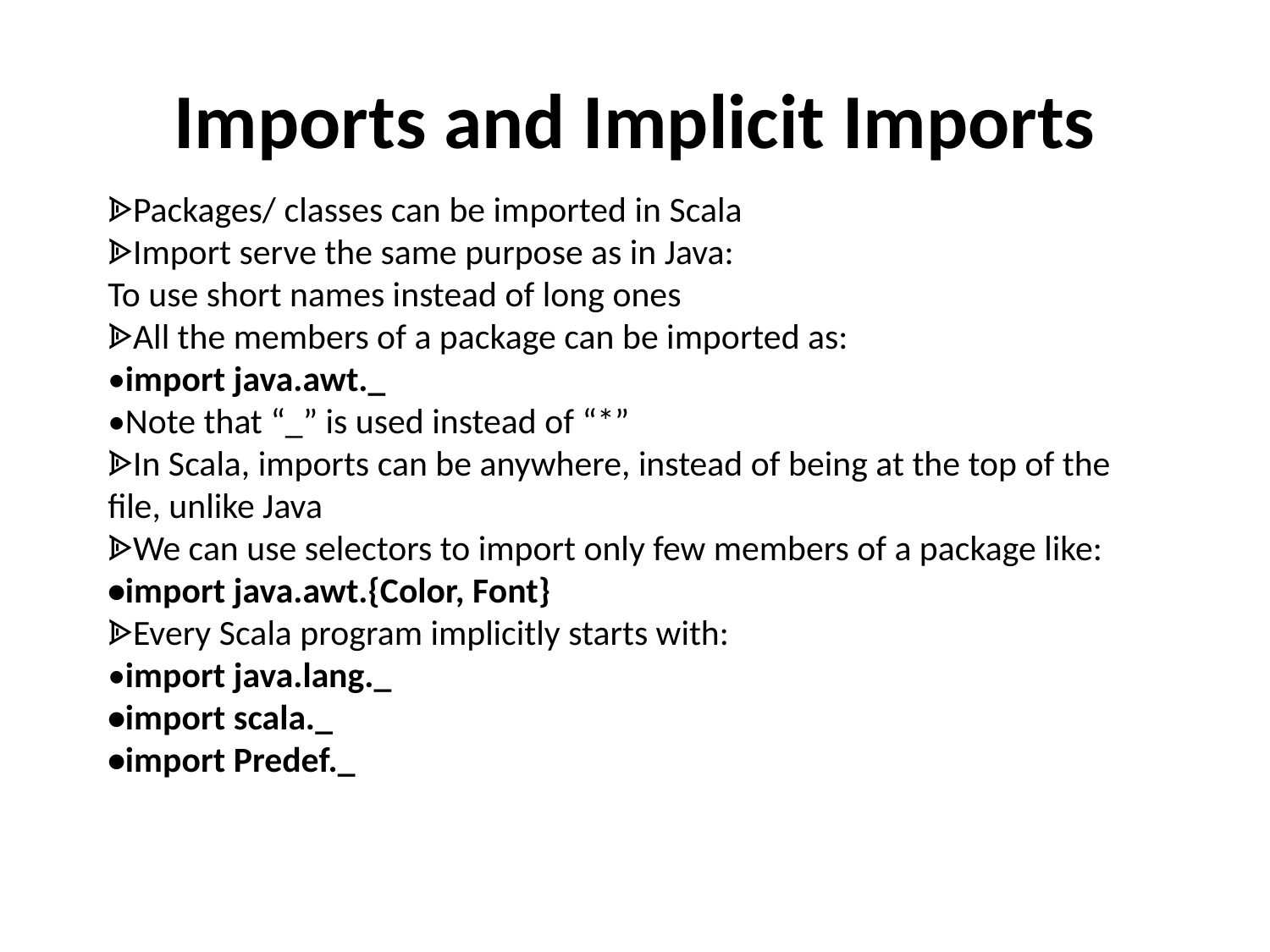

# Imports and Implicit Imports

ᗍPackages/ classes can be imported in Scala
ᗍImport serve the same purpose as in Java:
To use short names instead of long ones
ᗍAll the members of a package can be imported as:
•import java.awt._
•Note that “_” is used instead of “*”
ᗍIn Scala, imports can be anywhere, instead of being at the top of the file, unlike Java
ᗍWe can use selectors to import only few members of a package like:
•import java.awt.{Color, Font}
ᗍEvery Scala program implicitly starts with:
•import java.lang._
•import scala._
•import Predef._